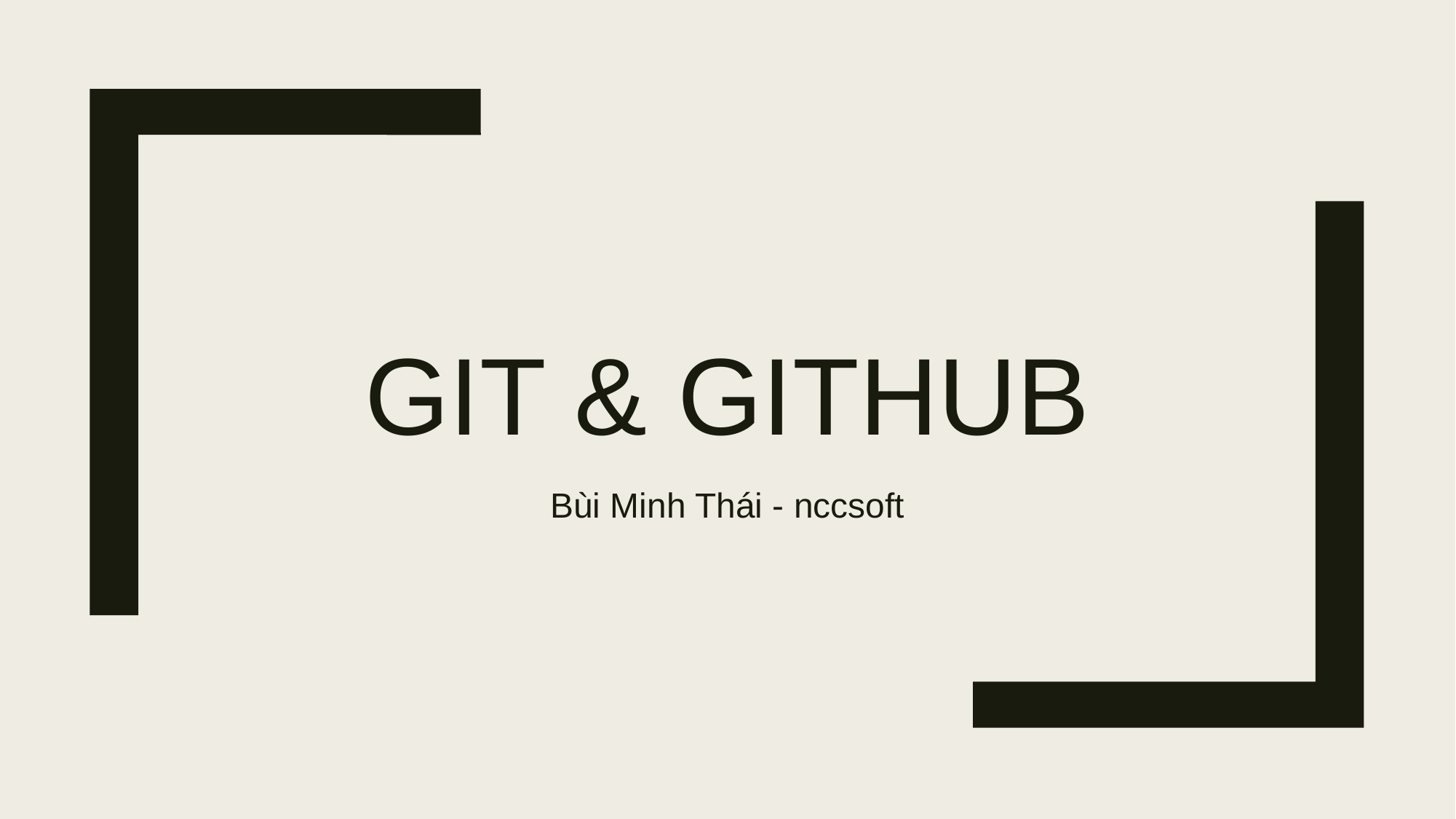

# Git & Github
Bùi Minh Thái - nccsoft